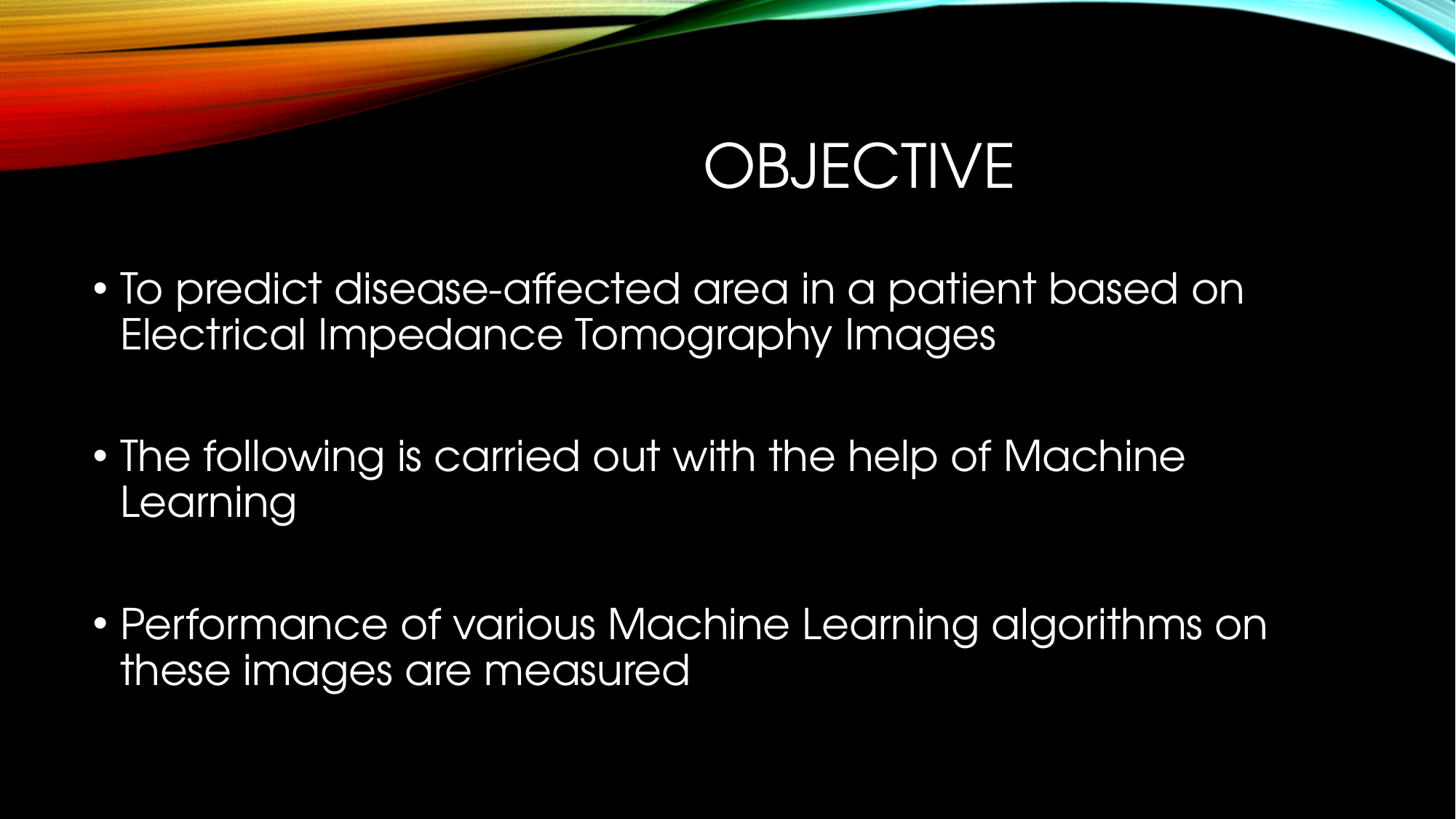

# Objective
To predict disease-affected area in a patient based on Electrical Impedance Tomography Images

The following is carried out with the help of Machine Learning

Performance of various Machine Learning algorithms on these images are measured